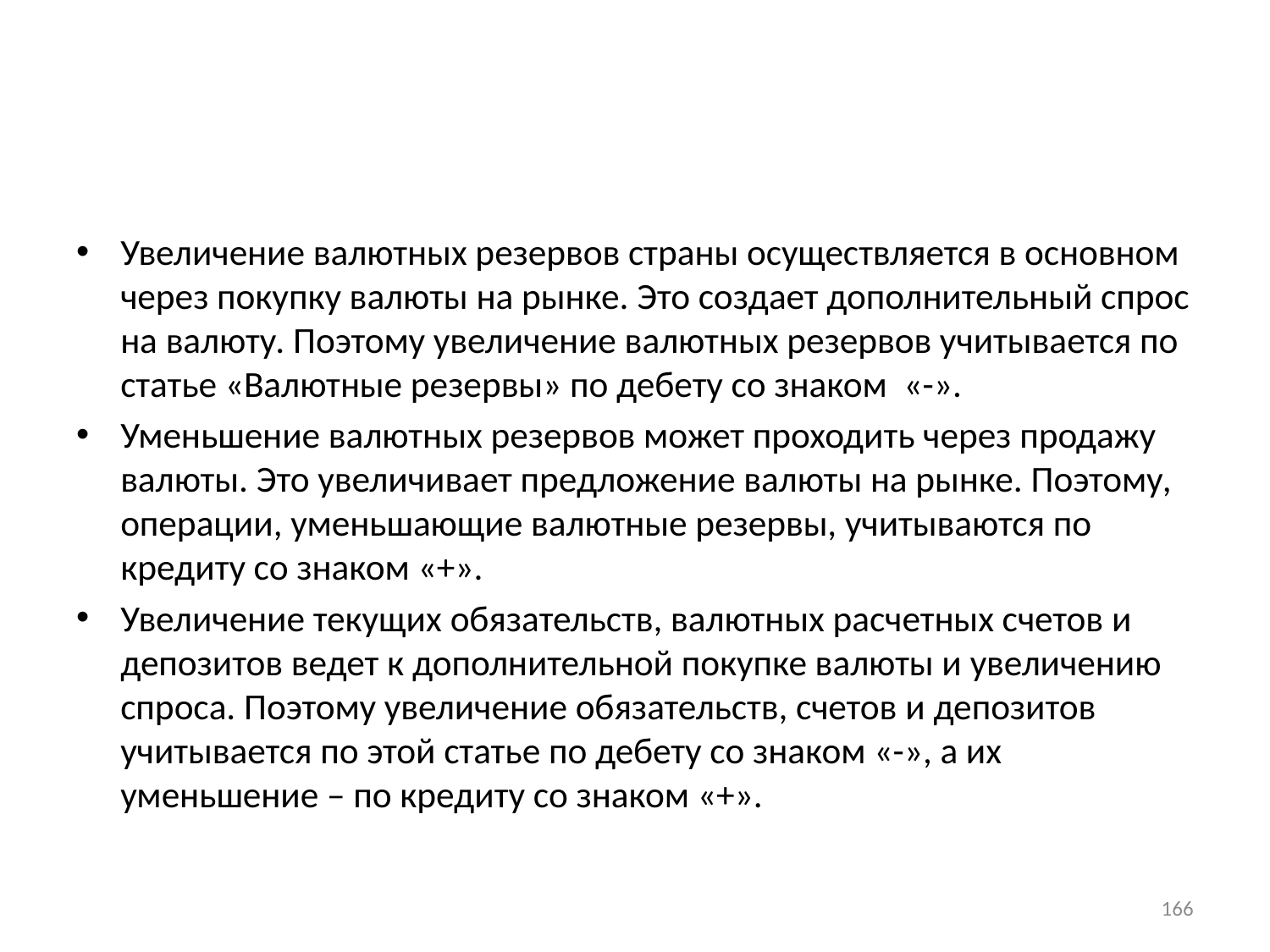

#
Увеличение валютных резервов страны осуществляется в основном через покупку валюты на рынке. Это создает дополнительный спрос на валюту. Поэтому увеличение валютных резервов учитывается по статье «Валютные резервы» по дебету со знаком  «-».
Уменьшение валютных резервов может проходить через продажу валюты. Это увеличивает предложение валюты на рынке. Поэтому, операции, уменьшающие валютные резервы, учитываются по кредиту со знаком «+».
Увеличение текущих обязательств, валютных расчетных счетов и депозитов ведет к дополнительной покупке валюты и увеличению спроса. Поэтому увеличение обязательств, счетов и депозитов учитывается по этой статье по дебету со знаком «-», а их уменьшение – по кредиту со знаком «+».

166